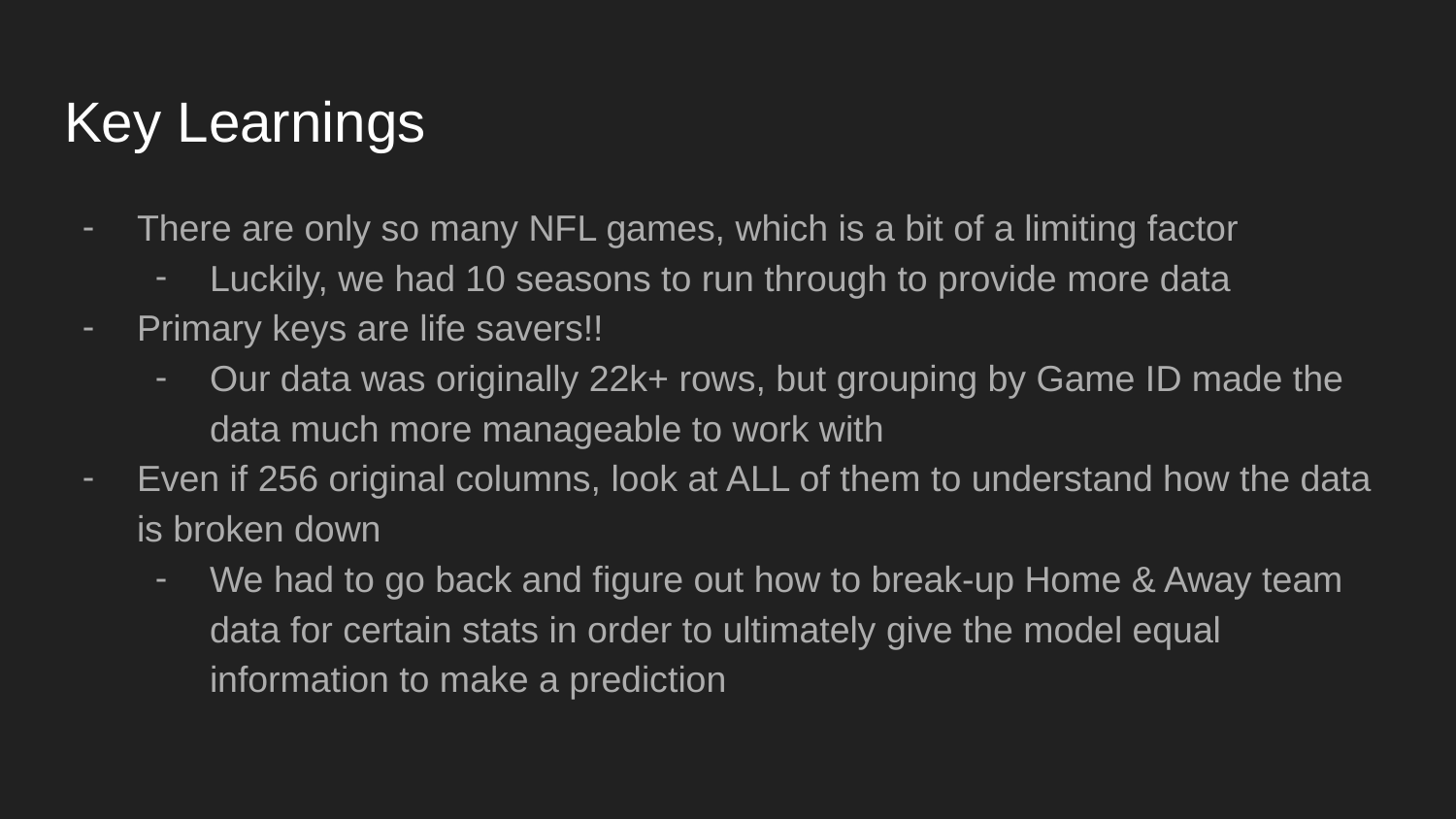

# Key Learnings
There are only so many NFL games, which is a bit of a limiting factor
Luckily, we had 10 seasons to run through to provide more data
Primary keys are life savers!!
Our data was originally 22k+ rows, but grouping by Game ID made the data much more manageable to work with
Even if 256 original columns, look at ALL of them to understand how the data is broken down
We had to go back and figure out how to break-up Home & Away team data for certain stats in order to ultimately give the model equal information to make a prediction